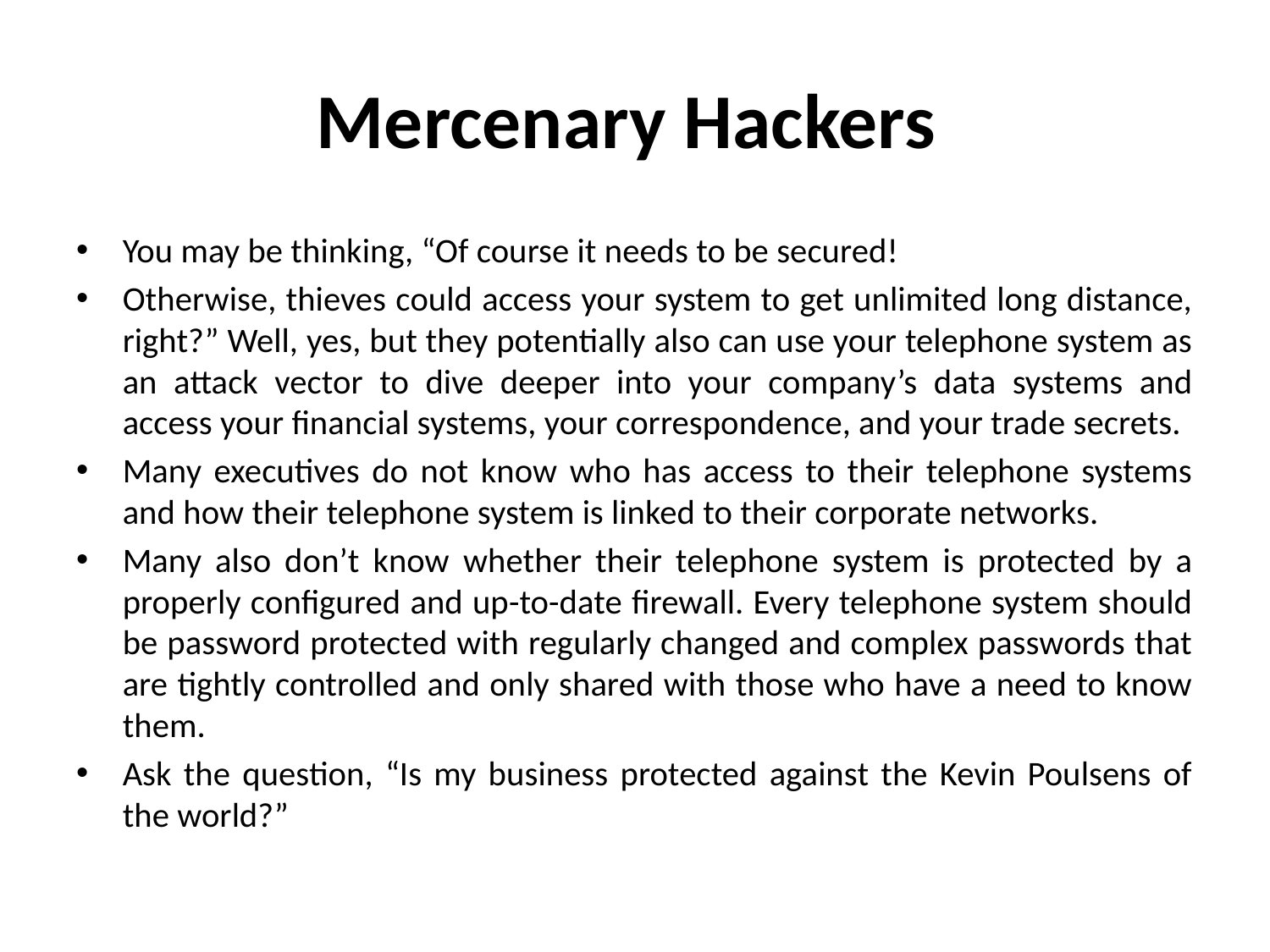

# Mercenary Hackers
You may be thinking, “Of course it needs to be secured!
Otherwise, thieves could access your system to get unlimited long distance, right?” Well, yes, but they potentially also can use your telephone system as an attack vector to dive deeper into your company’s data systems and access your financial systems, your correspondence, and your trade secrets.
Many executives do not know who has access to their telephone systems and how their telephone system is linked to their corporate networks.
Many also don’t know whether their telephone system is protected by a properly configured and up-to-date firewall. Every telephone system should be password protected with regularly changed and complex passwords that are tightly controlled and only shared with those who have a need to know them.
Ask the question, “Is my business protected against the Kevin Poulsens of the world?”